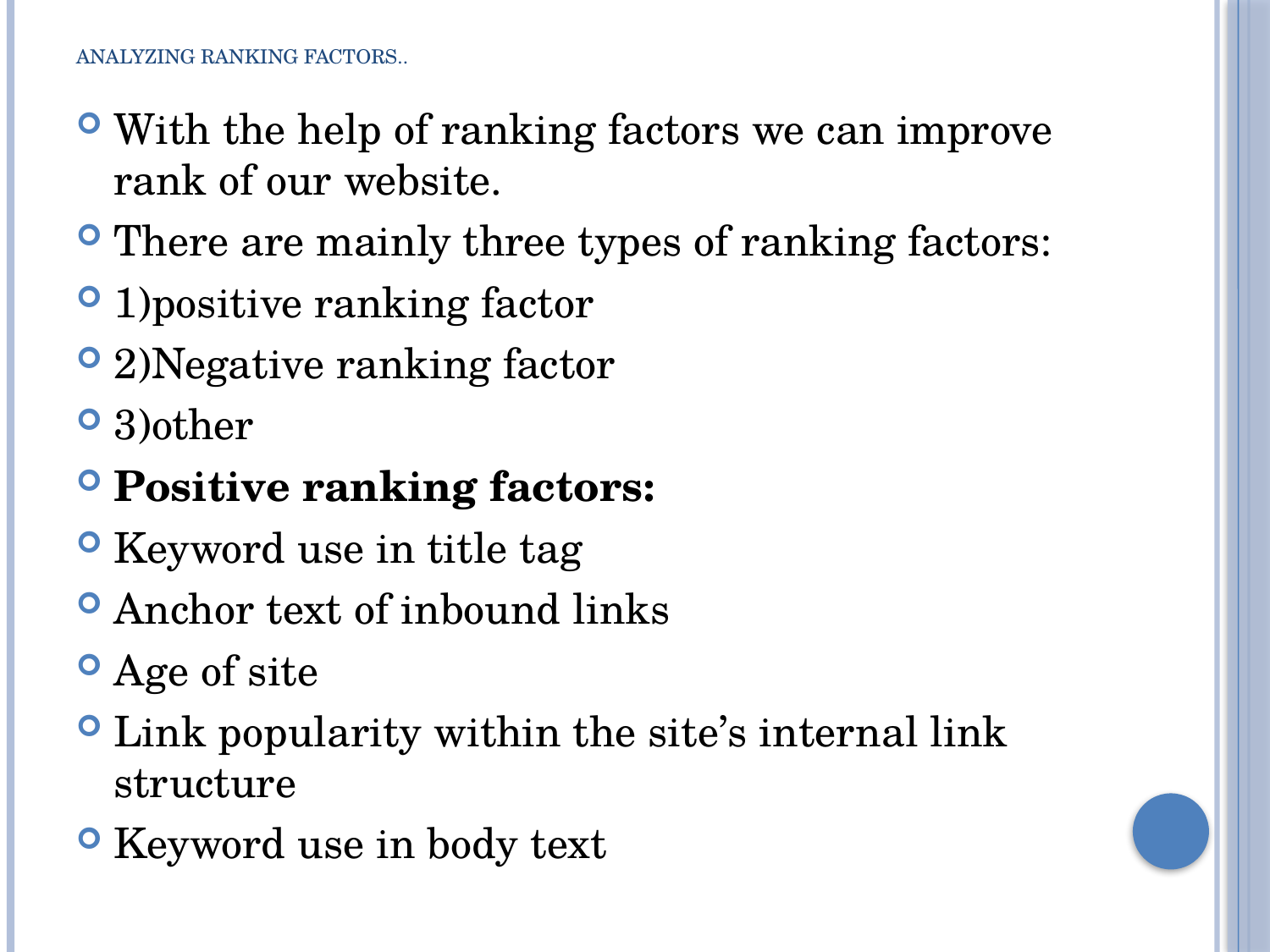

# Analyzing ranking factors..
With the help of ranking factors we can improve  rank of our website.
There are mainly three types of ranking factors:
1)positive ranking factor
2)Negative ranking factor
3)other
Positive ranking factors:
Keyword use in title tag
Anchor text of inbound links
Age of site
Link popularity within the site’s internal link structure
Keyword use in body text